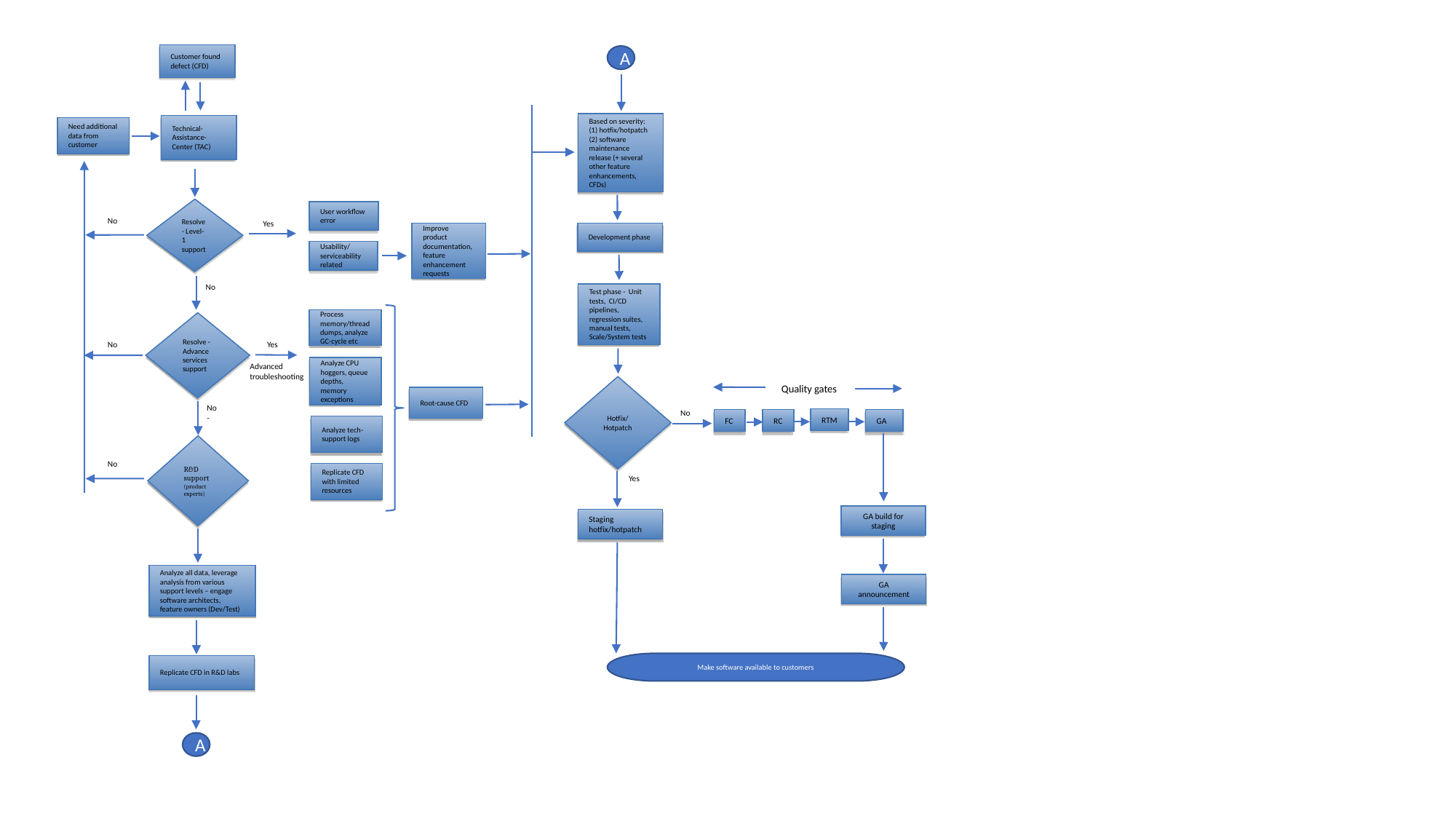

Customer found defect (CFD)
A
Based on severity:
(1) hotfix/hotpatch
(2) software maintenance release (+ several other feature enhancements, CFDs)
Technical-Assistance-Center (TAC)
Need additional data from customer
Resolve - Level-1 support
User workflow error
No
Yes
Improve product documentation, feature enhancement requests
Development phase
Usability/serviceability related
No
Test phase -  Unit tests,  CI/CD pipelines, regression suites, manual tests, Scale/System tests

Process memory/thread dumps, analyze GC-cycle etc
Resolve -Advance services support
No
Yes
Advanced troubleshooting
Analyze CPU hoggers, queue depths, memory exceptions
Hotfix/Hotpatch
Quality gates
Root-cause CFD
No -
No
RTM
RC
FC
GA
Analyze tech-support logs
R&D support (product experts)
No
Replicate CFD with limited resources
Yes
GA build for staging
Staging hotfix/hotpatch
Analyze all data, leverage analysis from various support levels – engage software architects, feature owners (Dev/Test)
GA announcement
Make software available to customers
Replicate CFD in R&D labs
A